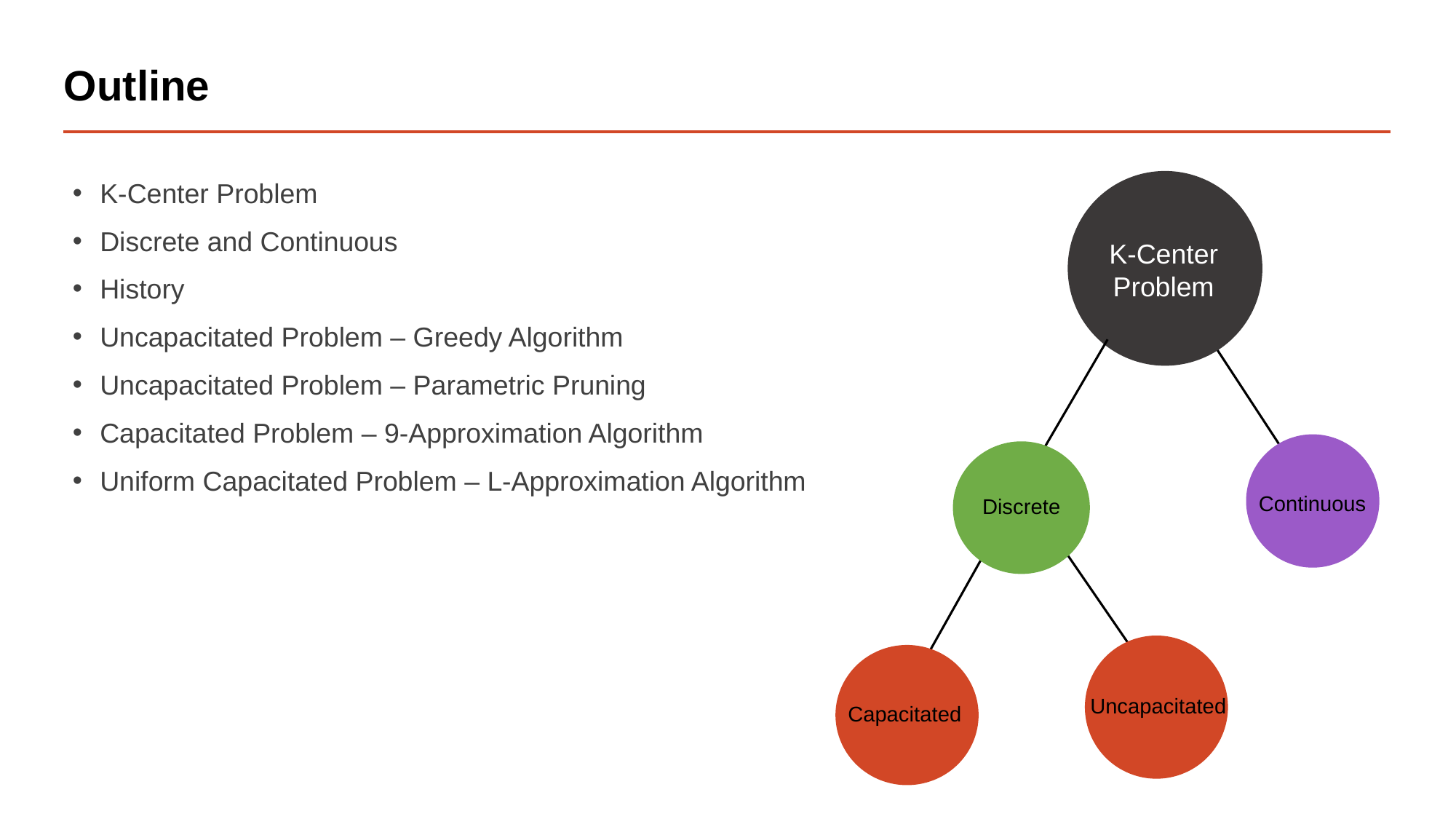

# Outline
K-Center Problem
Discrete and Continuous
History
Uncapacitated Problem – Greedy Algorithm
Uncapacitated Problem – Parametric Pruning
Capacitated Problem – 9-Approximation Algorithm
Uniform Capacitated Problem – L-Approximation Algorithm

K-Center
Problem

Continuous
Discrete

Capacitated

Uncapacitated